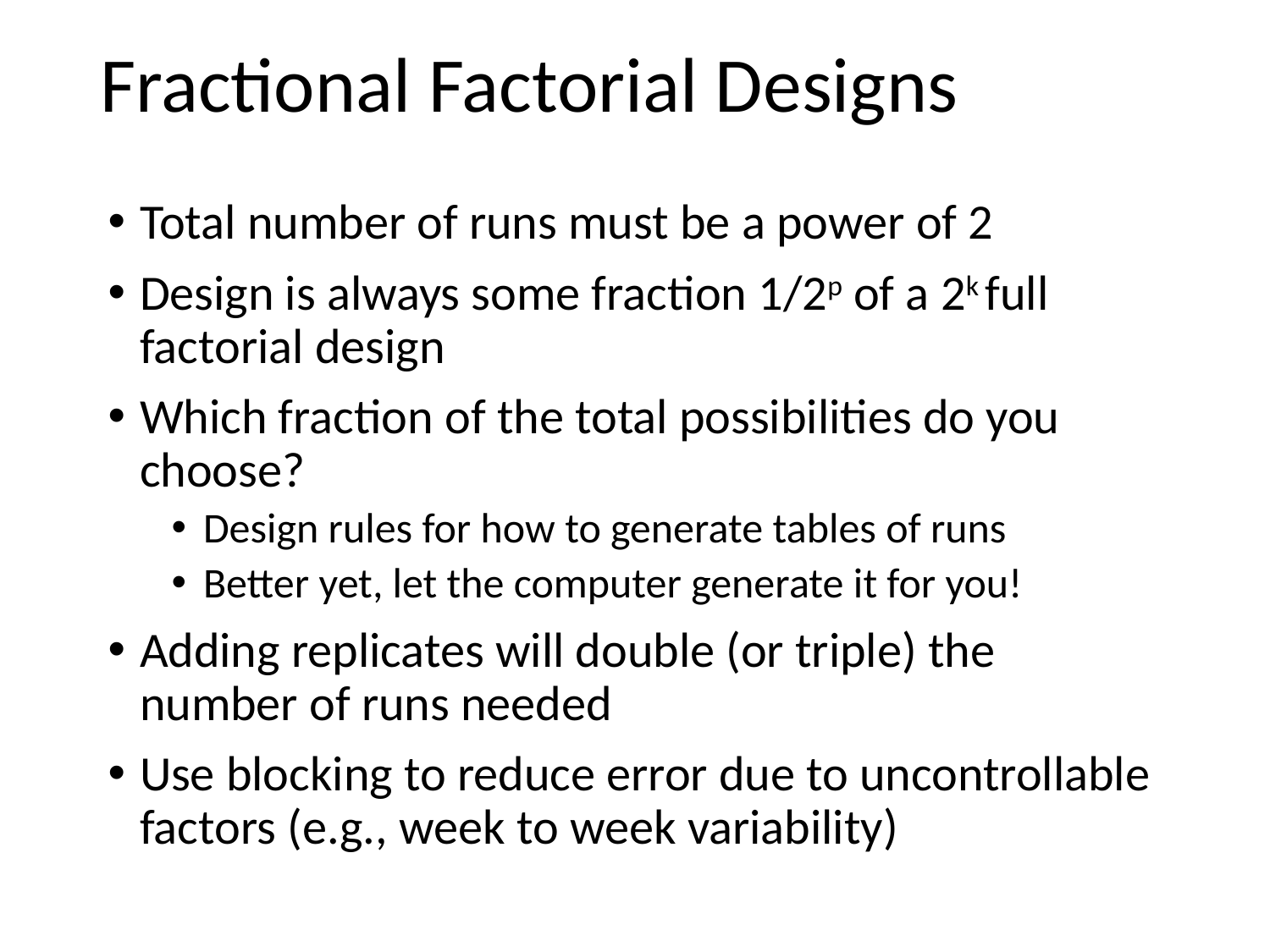

# Fractional Factorial Designs
Total number of runs must be a power of 2
Design is always some fraction 1/2p of a 2k full factorial design
Which fraction of the total possibilities do you choose?
Design rules for how to generate tables of runs
Better yet, let the computer generate it for you!
Adding replicates will double (or triple) the number of runs needed
Use blocking to reduce error due to uncontrollable factors (e.g., week to week variability)